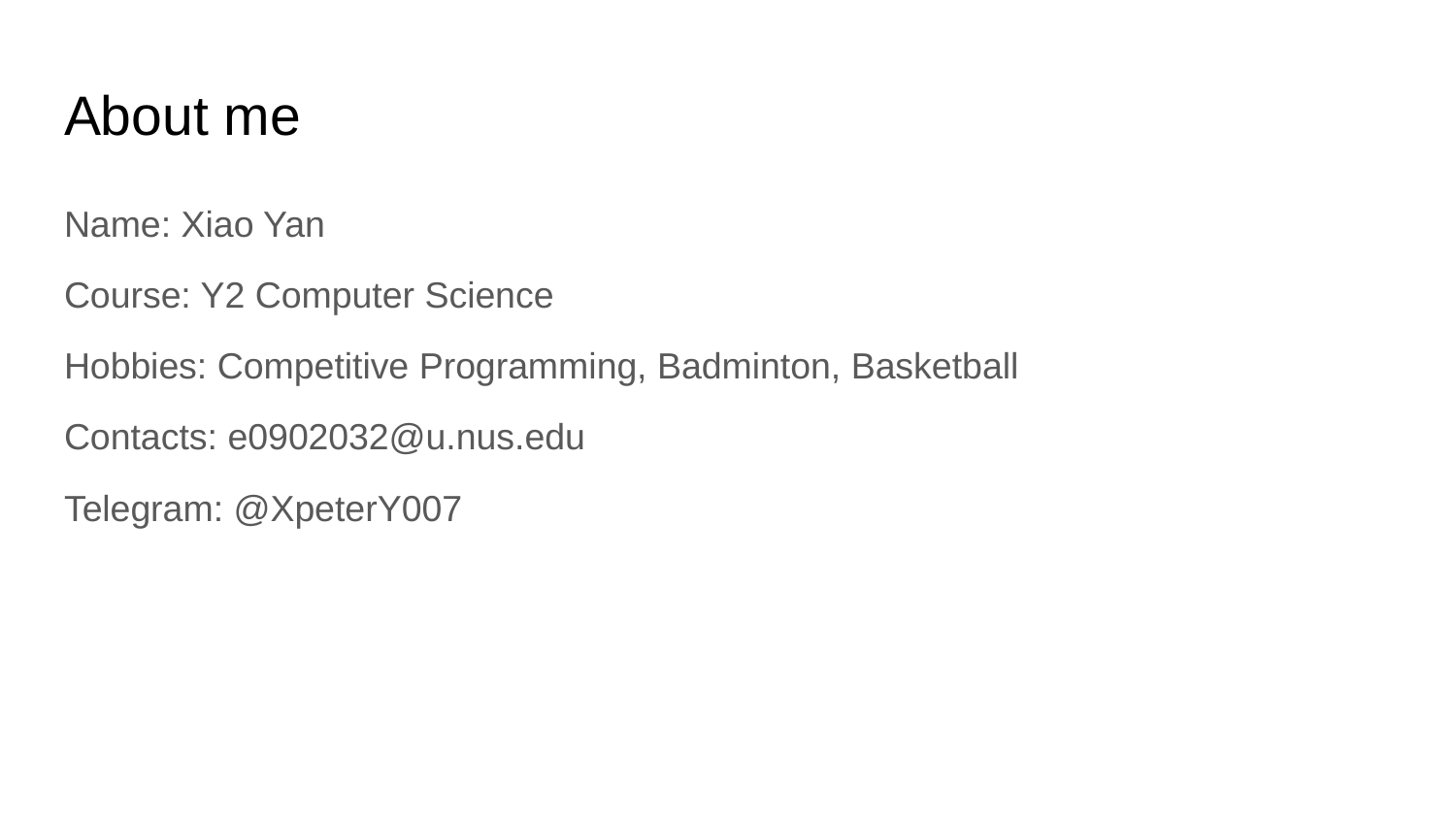

# About me

Name: Xiao Yan
Course: Y2 Computer Science
Hobbies: Competitive Programming, Badminton, Basketball
Contacts: e0902032@u.nus.edu
Telegram: @XpeterY007